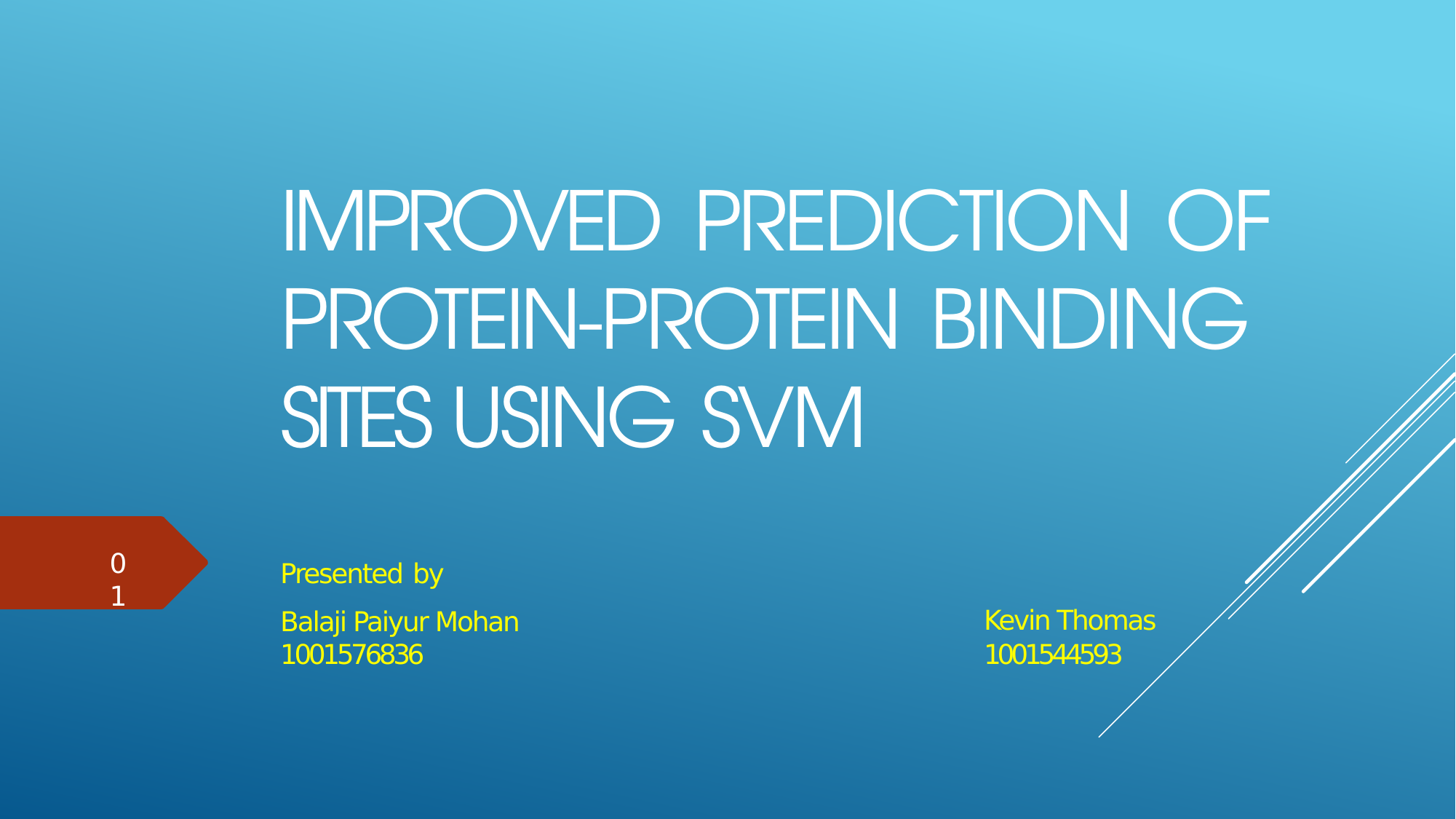

# Improved Prediction of Protein-Protein binding  sites using SVM

Presented by
Balaji Paiyur Mohan 1001576836
01
Kevin Thomas
1001544593